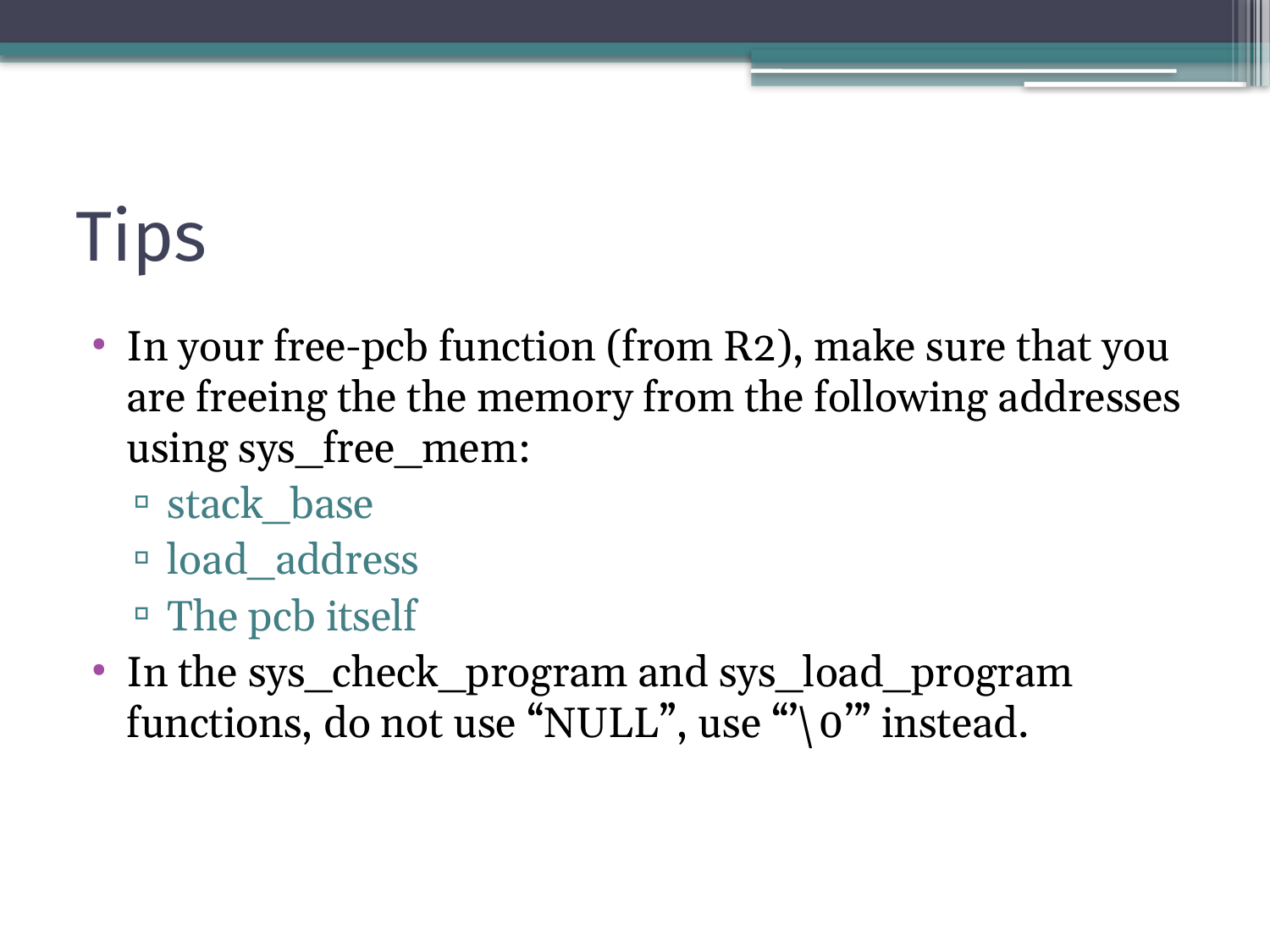

# Tips
In your free-pcb function (from R2), make sure that you are freeing the the memory from the following addresses using sys_free_mem:
stack_base
load_address
The pcb itself
In the sys_check_program and sys_load_program functions, do not use “NULL”, use “’\0’” instead.